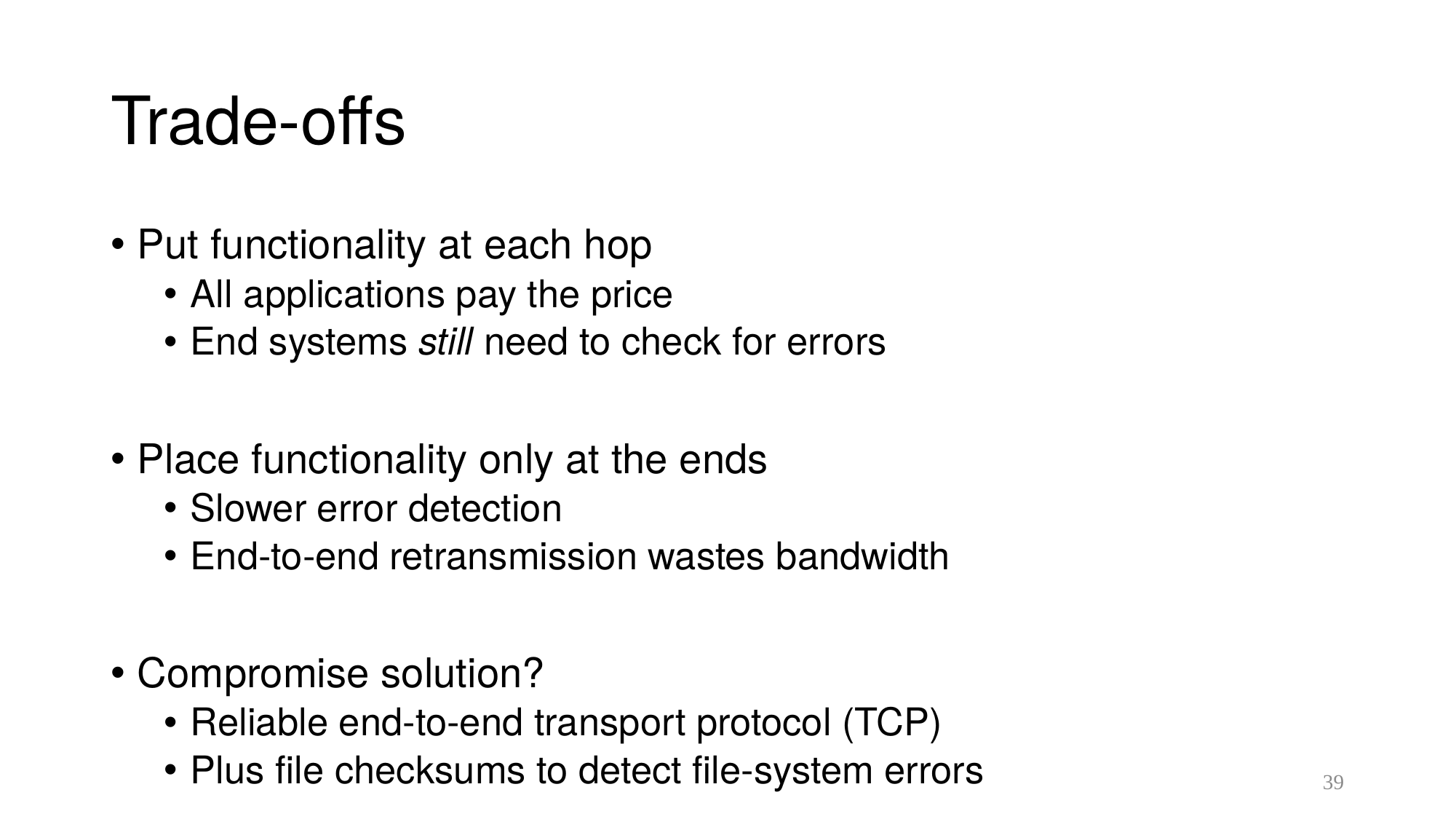

# Trade-offs
Put functionality at each hop
All applications pay the price
End systems still need to check for errors

Place functionality only at the ends
Slower error detection
End-to-end retransmission wastes bandwidth

Compromise solution?
Reliable end-to-end transport protocol (TCP)
Plus file checksums to detect file-system errors
39